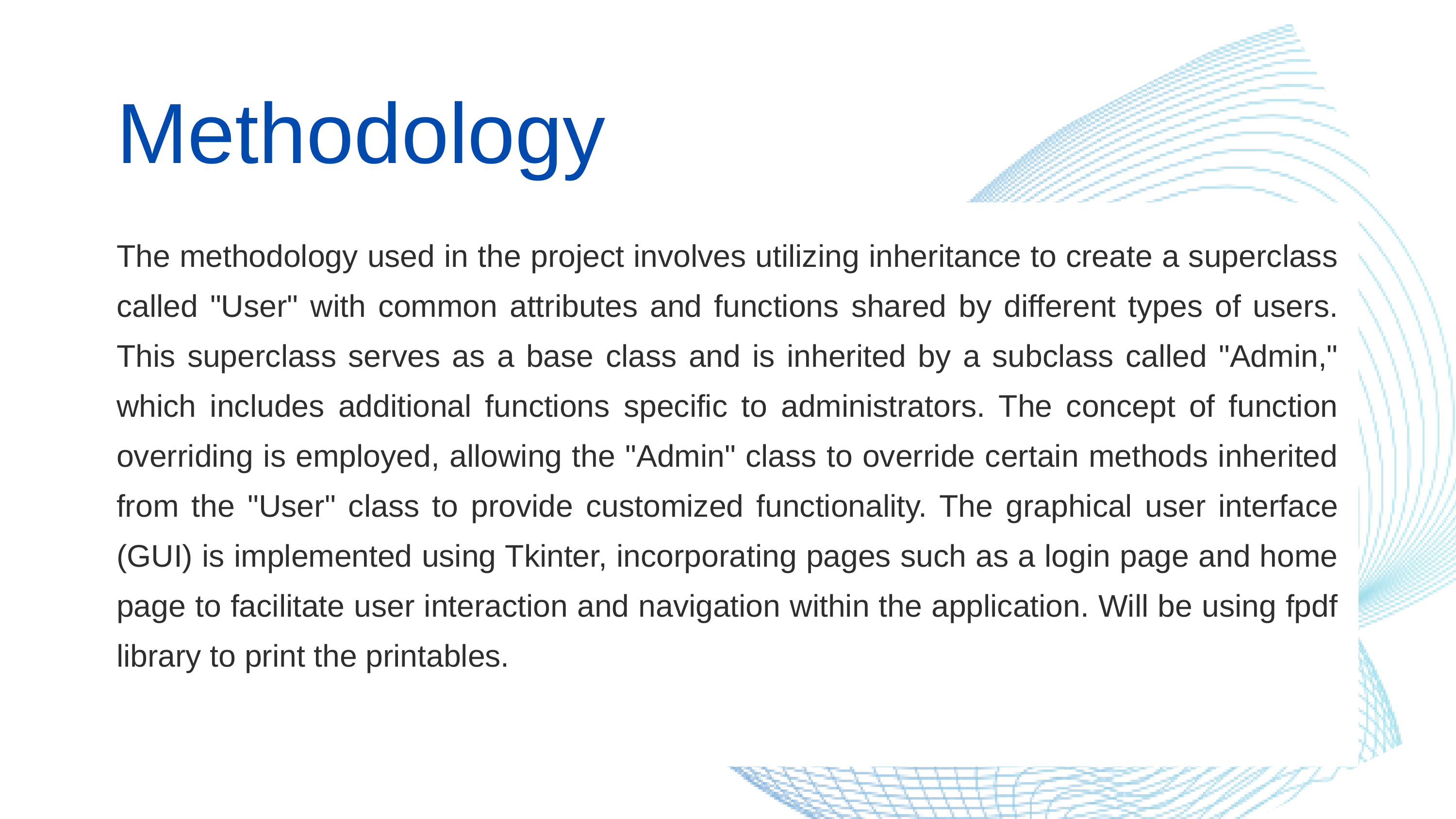

Methodology

The methodology used in the project involves utilizing inheritance to create a superclass called "User" with common attributes and functions shared by different types of users. This superclass serves as a base class and is inherited by a subclass called "Admin," which includes additional functions specific to administrators. The concept of function overriding is employed, allowing the "Admin" class to override certain methods inherited from the "User" class to provide customized functionality. The graphical user interface (GUI) is implemented using Tkinter, incorporating pages such as a login page and home page to facilitate user interaction and navigation within the application. Will be using fpdf library to print the printables.